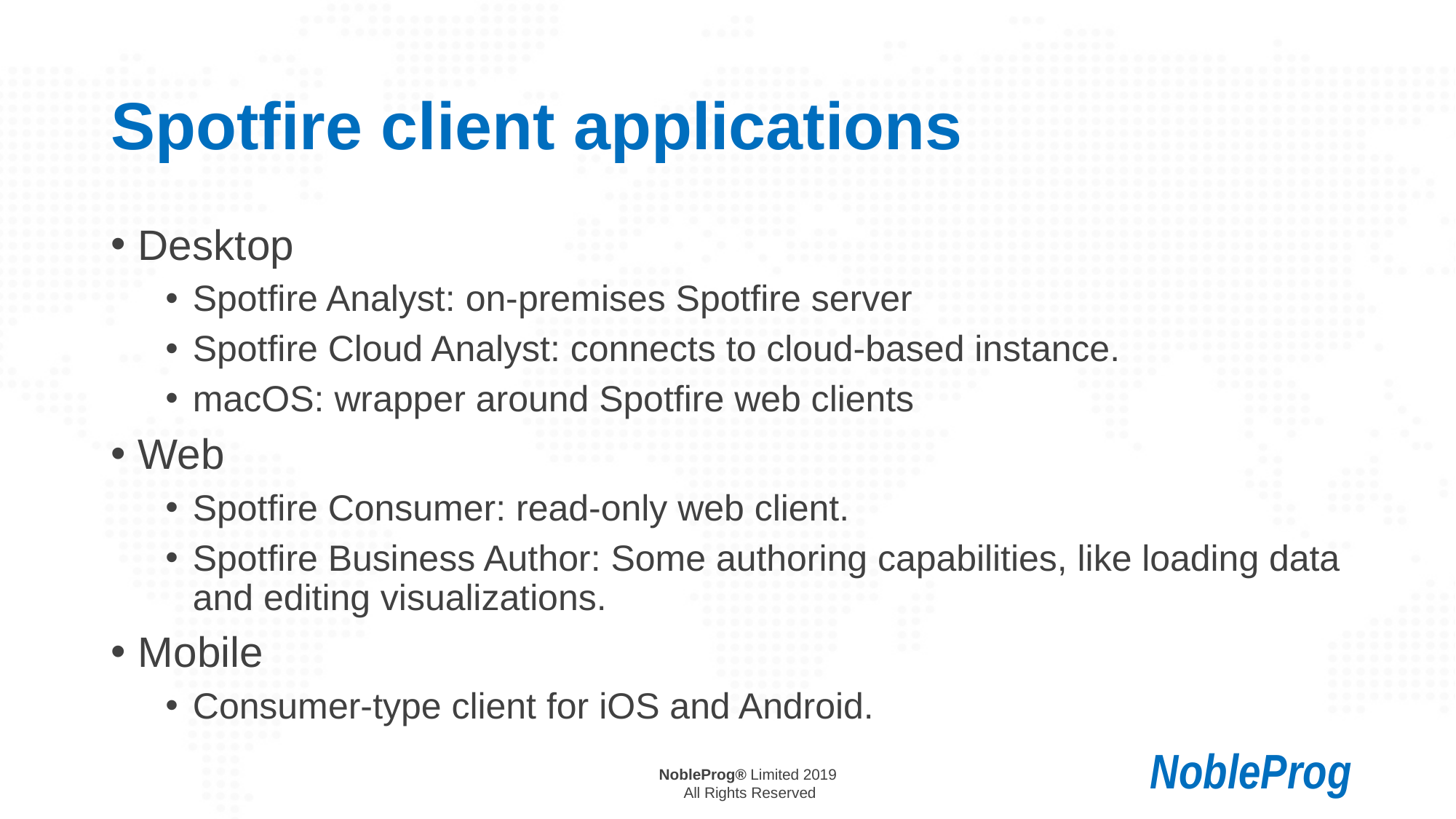

# Spotfire client applications
Desktop
Spotfire Analyst: on-premises Spotfire server
Spotfire Cloud Analyst: connects to cloud-based instance.
macOS: wrapper around Spotfire web clients
Web
Spotfire Consumer: read-only web client.
Spotfire Business Author: Some authoring capabilities, like loading data and editing visualizations.
Mobile
Consumer-type client for iOS and Android.